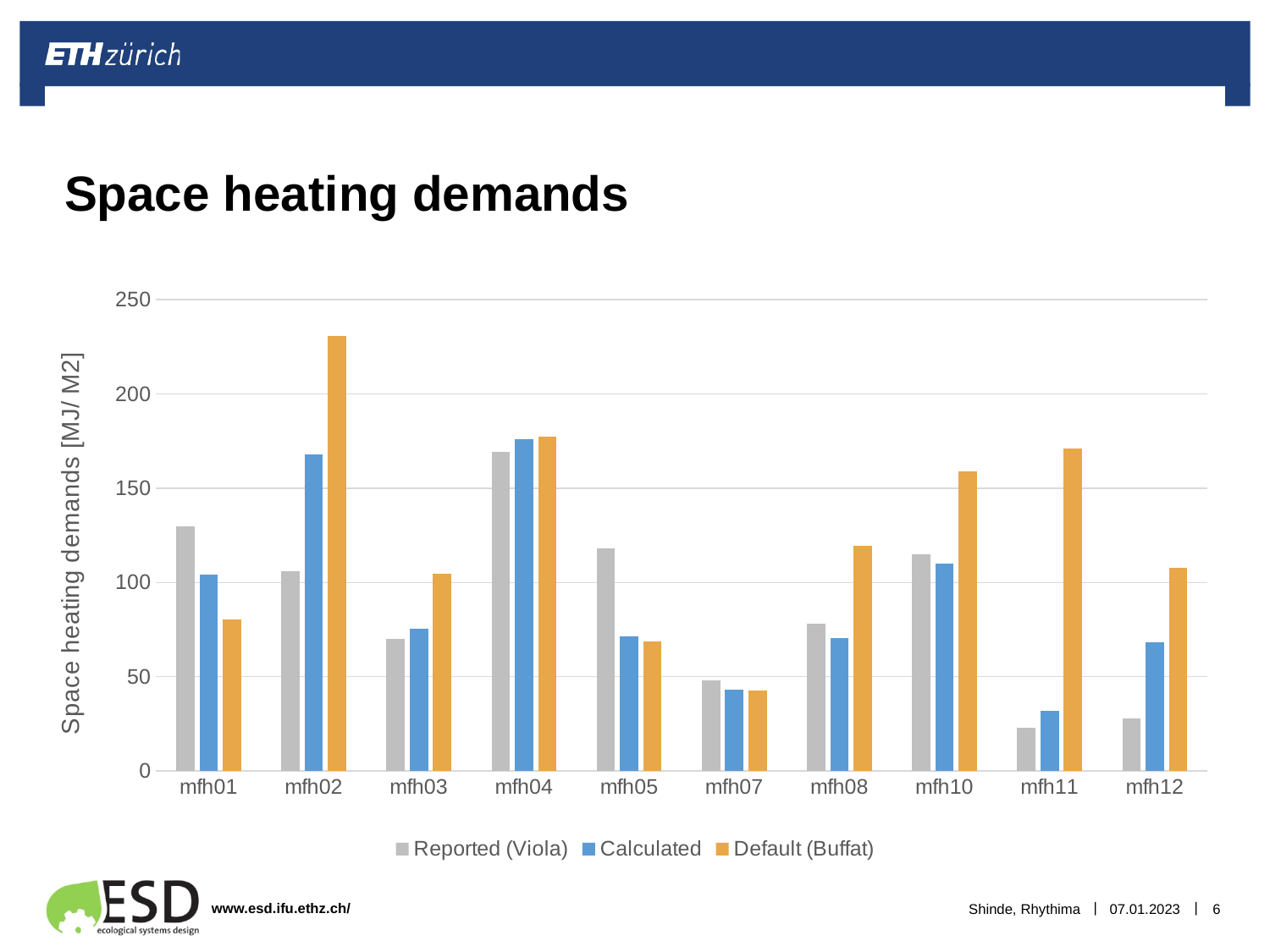

# Space heating demands

### Chart

| Category | Reported (Viola) | Calculated | Default (Buffat) |
|---|---|---|---|
| mfh01 | 129.6 | 104.13 | 80.59 |
| mfh02 | 106.0 | 167.97 | 230.77 |
| mfh03 | 70.0 | 75.65 | 104.76 |
| mfh04 | 169.3 | 176.24 | 177.36 |
| mfh05 | 118.0 | 71.22 | 68.55 |
| mfh07 | 48.0 | 43.28 | 42.61 |
| mfh08 | 78.0 | 70.68 | 119.39 |
| mfh10 | 115.0 | 109.88 | 159.12 |
| mfh11 | 23.0 | 32.03 | 170.87 |
| mfh12 | 28.1 | 68.45 | 107.83 |
Shinde, Rhythima
07.01.2023
6